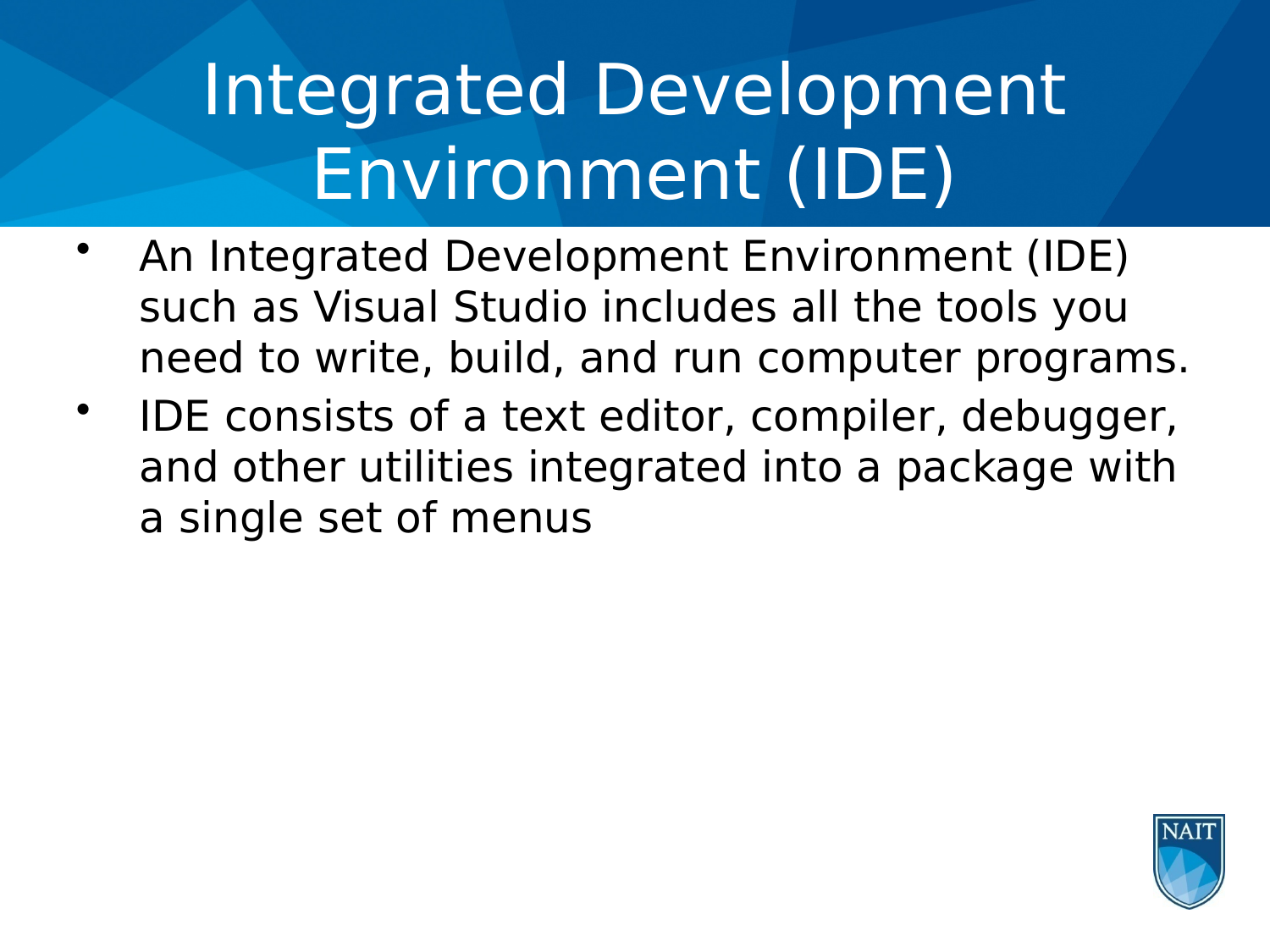

# Integrated Development Environment (IDE)
An Integrated Development Environment (IDE) such as Visual Studio includes all the tools you need to write, build, and run computer programs.
IDE consists of a text editor, compiler, debugger, and other utilities integrated into a package with a single set of menus